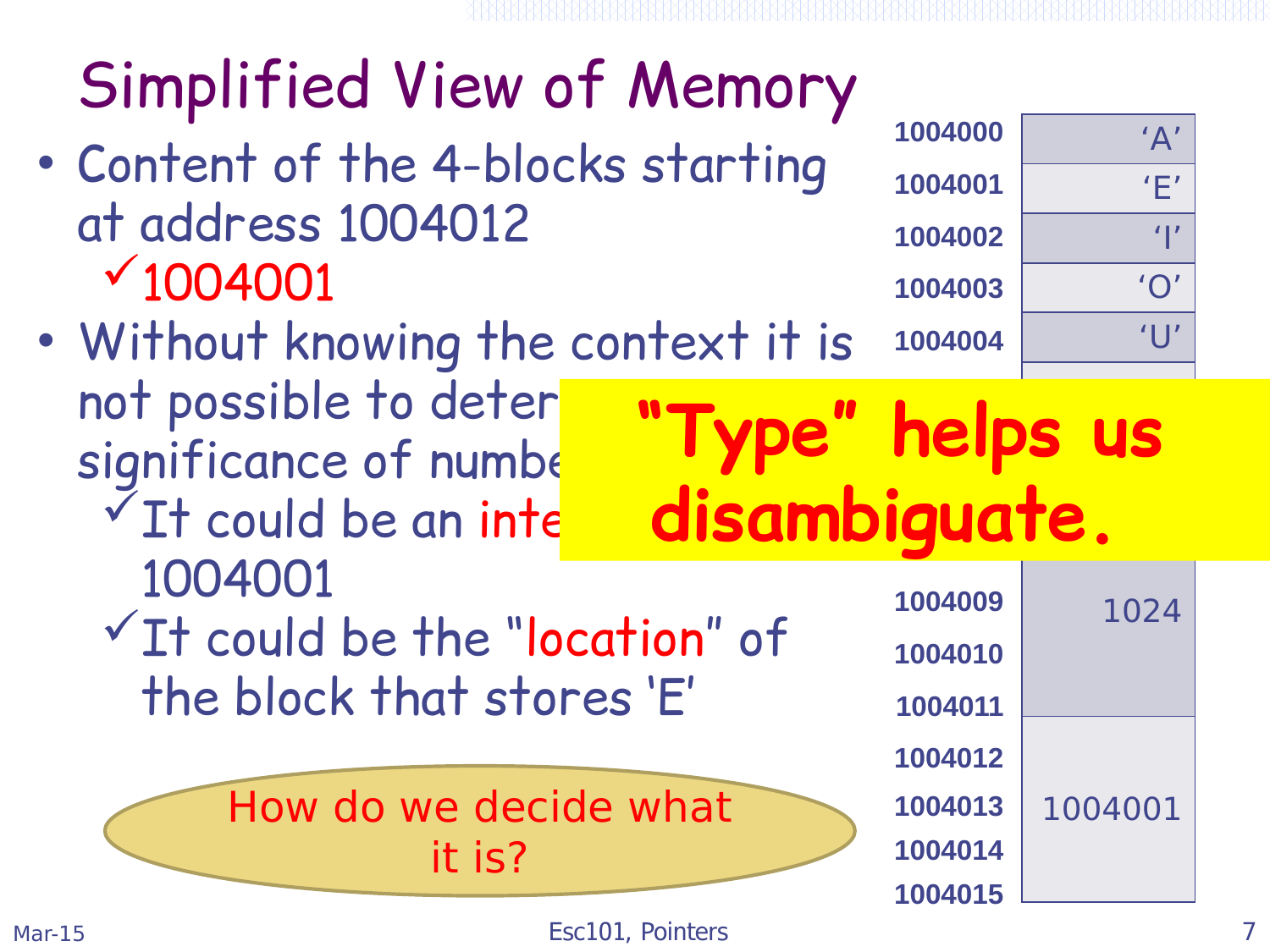

# Simplified View of Memory
| 1004000 |
| --- |
| 1004001 |
| 1004002 |
| 1004003 |
| 1004004 |
| 1004005 |
| 1004006 |
| 1004007 |
| 1004008 |
| 1004009 |
| 1004010 |
| 1004011 |
| 1004012 |
| 1004013 |
| 1004014 |
| 1004015 |
| ‘A’ |
| --- |
| ‘E’ |
| ‘I’ |
| ‘O’ |
| ‘U’ |
|  |
|  |
|  |
| 1024 |
| 1004001 |
Content of the 4-blocks starting at address 1004012
1004001
Without knowing the context it is not possible to determine the significance of number 1004001
It could be an integer value 1004001
It could be the “location” of the block that stores ‘E’
“Type” helps us
disambiguate.
How do we decide what it is?
Mar-15
Esc101, Pointers
7